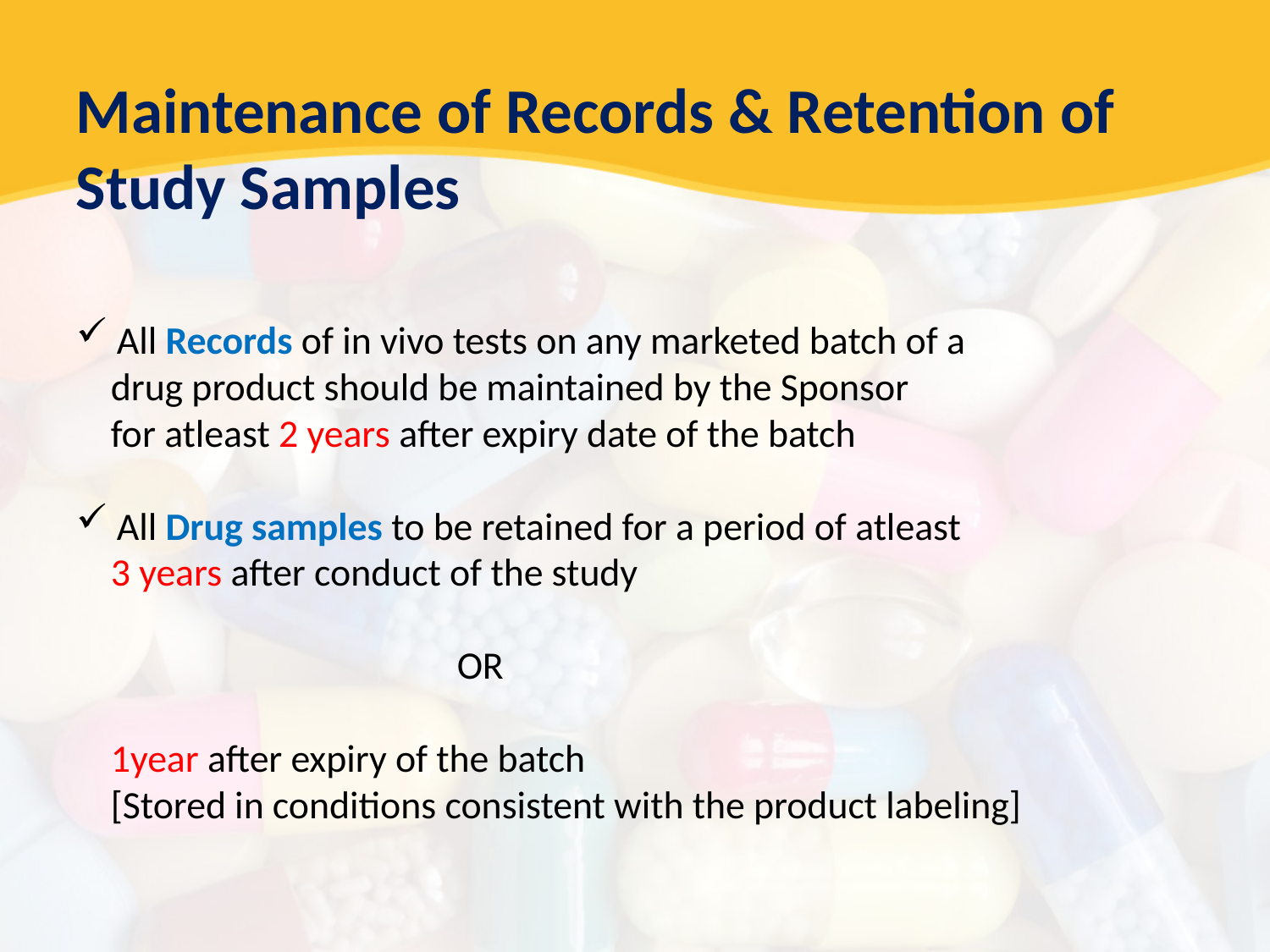

Maintenance of Records & Retention of Study Samples

 All Records of in vivo tests on any marketed batch of a
    drug product should be maintained by the Sponsor
    for atleast 2 years after expiry date of the batch

 All Drug samples to be retained for a period of atleast
    3 years after conduct of the study

			OR

    1year after expiry of the batch
    [Stored in conditions consistent with the product labeling]